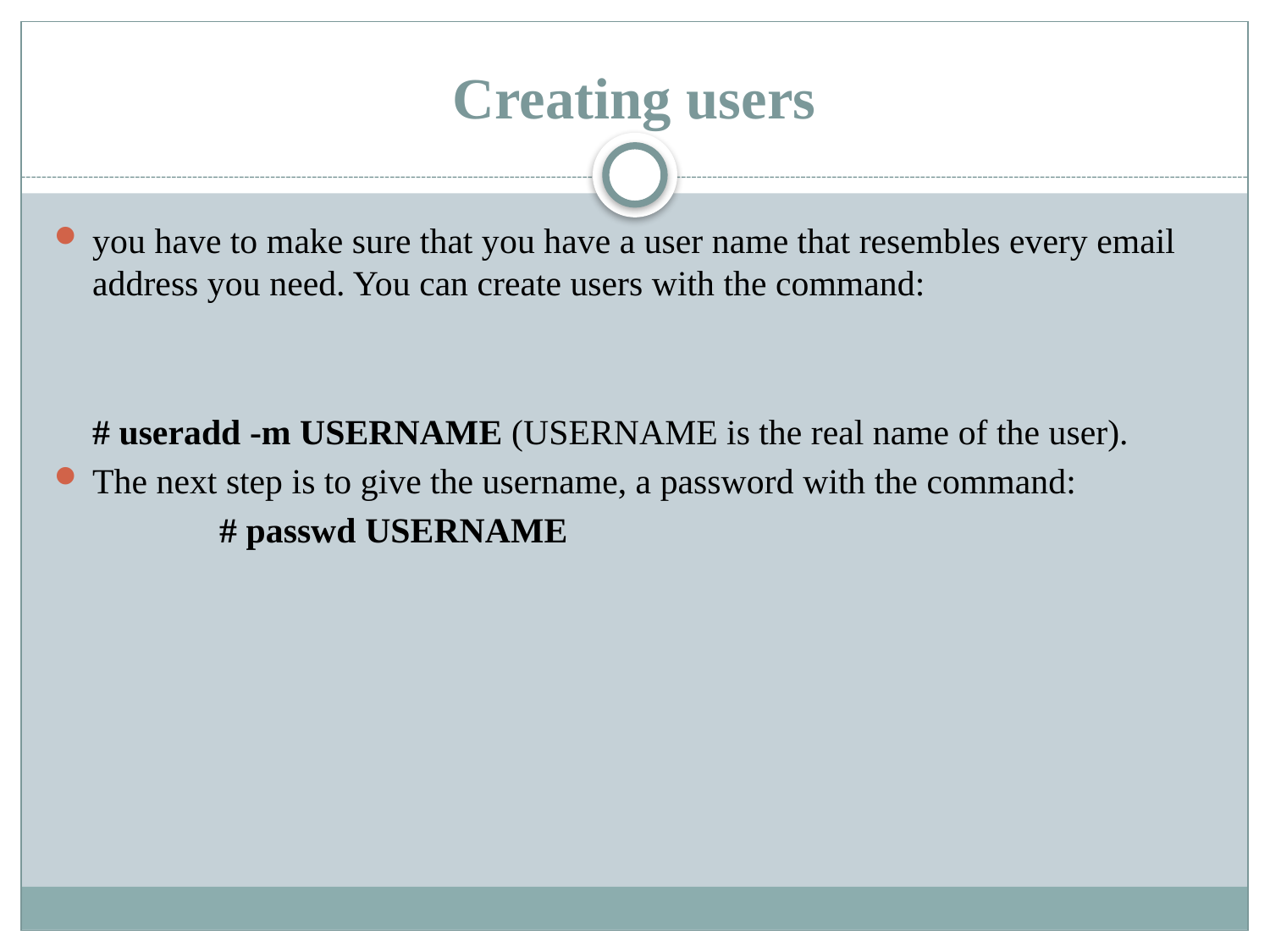

# Creating users
you have to make sure that you have a user name that resembles every email address you need. You can create users with the command:

	# useradd -m USERNAME (USERNAME is the real name of the user).
The next step is to give the username, a password with the command:
		# passwd USERNAME